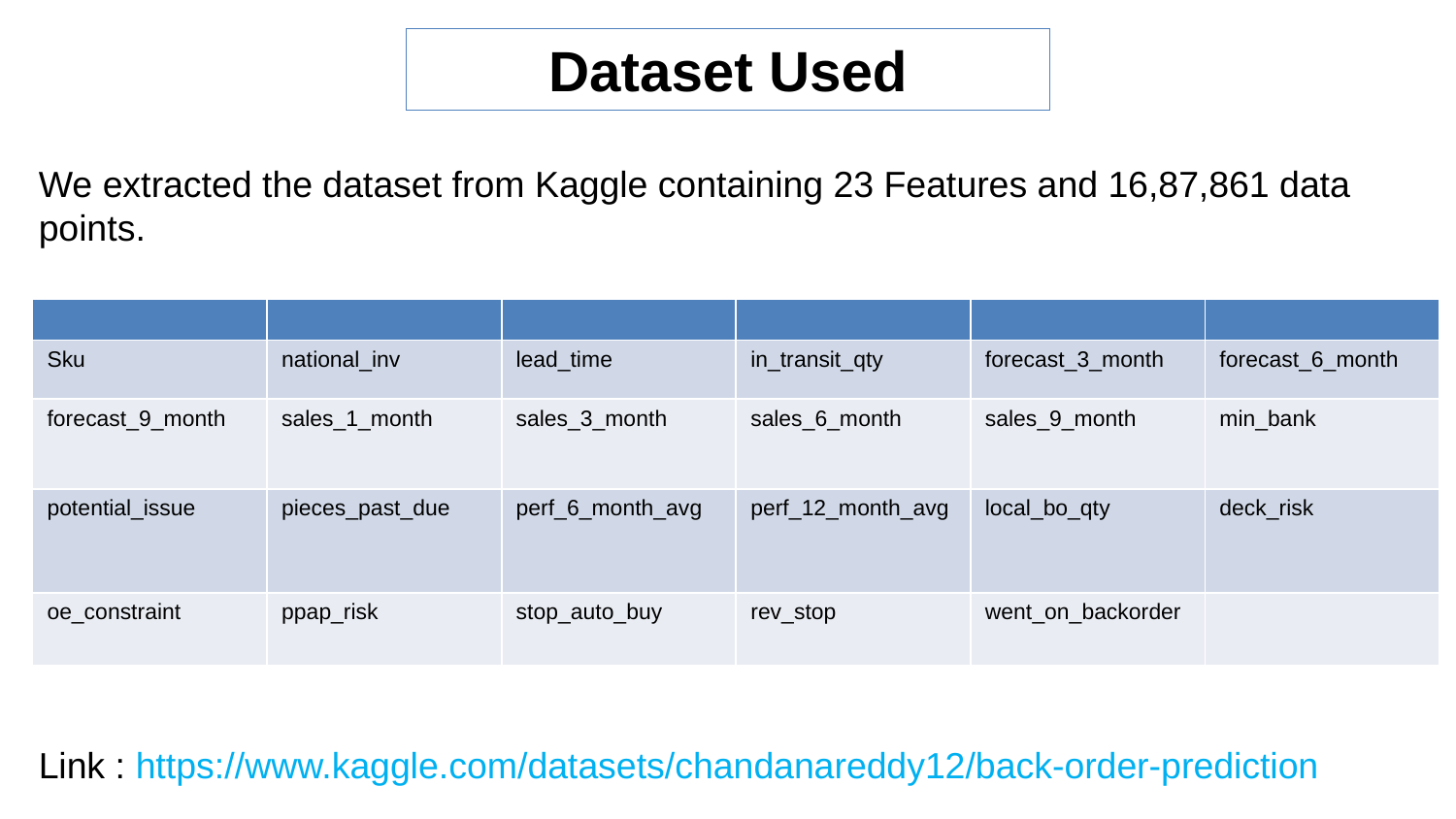

Dataset Used
We extracted the dataset from Kaggle containing 23 Features and 16,87,861 data points.
|  |  |  |  |  |  |
| --- | --- | --- | --- | --- | --- |
| Sku | national\_inv | lead\_time | in\_transit\_qty | forecast\_3\_month | forecast\_6\_month |
| forecast\_9\_month | sales\_1\_month | sales\_3\_month | sales\_6\_month | sales\_9\_month | min\_bank |
| potential\_issue | pieces\_past\_due | perf\_6\_month\_avg | perf\_12\_month\_avg | local\_bo\_qty | deck\_risk |
| oe\_constraint | ppap\_risk | stop\_auto\_buy | rev\_stop | went\_on\_backorder |  |
Link : https://www.kaggle.com/datasets/chandanareddy12/back-order-prediction